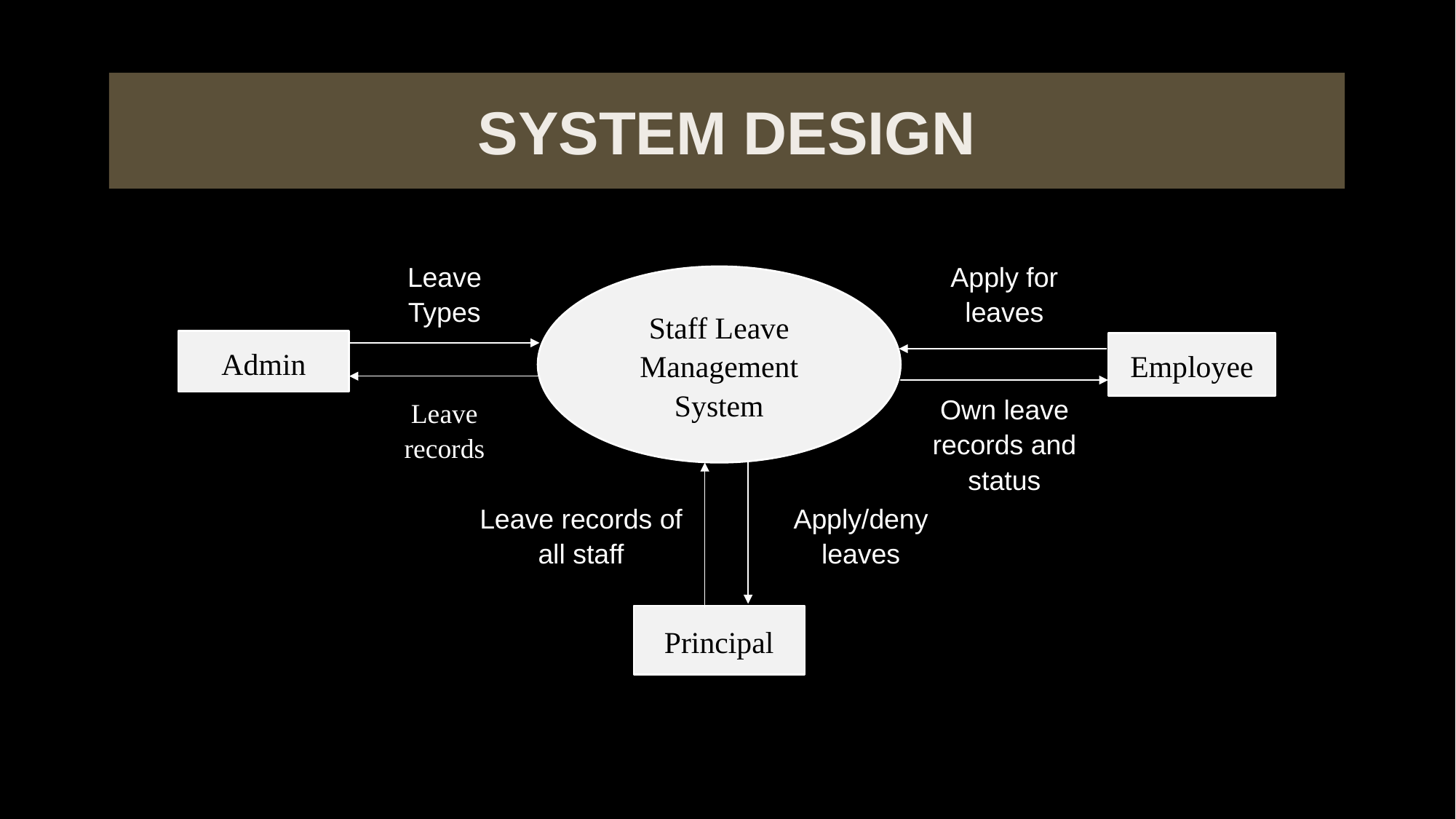

# SYSTEM DESIGN
Staff Leave Management System
Leave Types
Apply for leaves
Admin
Employee
Own leave records and status
Leave records
Leave records of all staff
Apply/deny leaves
Principal